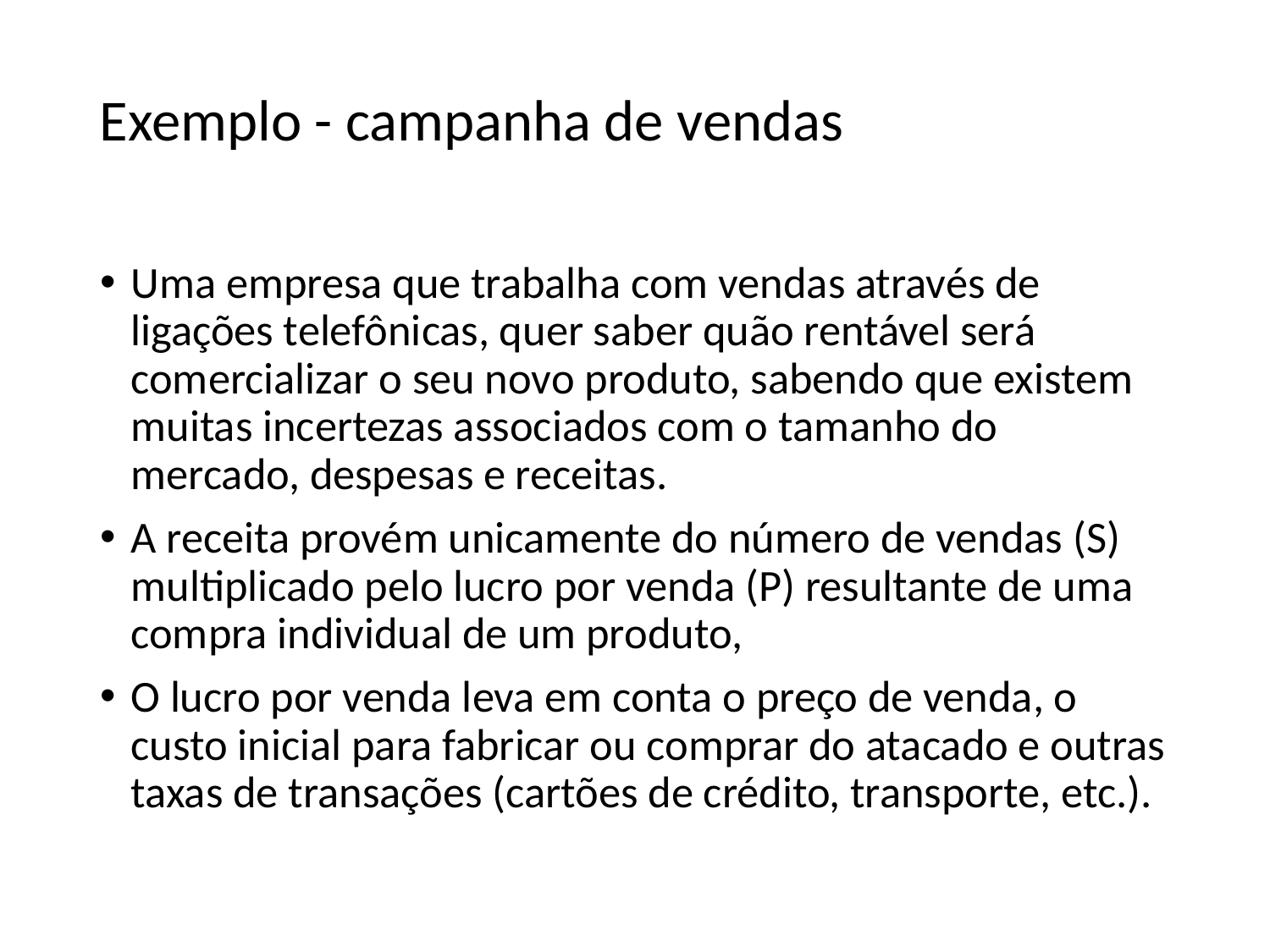

Exemplo - campanha de vendas
Uma empresa que trabalha com vendas através de ligações telefônicas, quer saber quão rentável será comercializar o seu novo produto, sabendo que existem muitas incertezas associados com o tamanho do mercado, despesas e receitas.
A receita provém unicamente do número de vendas (S) multiplicado pelo lucro por venda (P) resultante de uma compra individual de um produto,
O lucro por venda leva em conta o preço de venda, o custo inicial para fabricar ou comprar do atacado e outras taxas de transações (cartões de crédito, transporte, etc.).